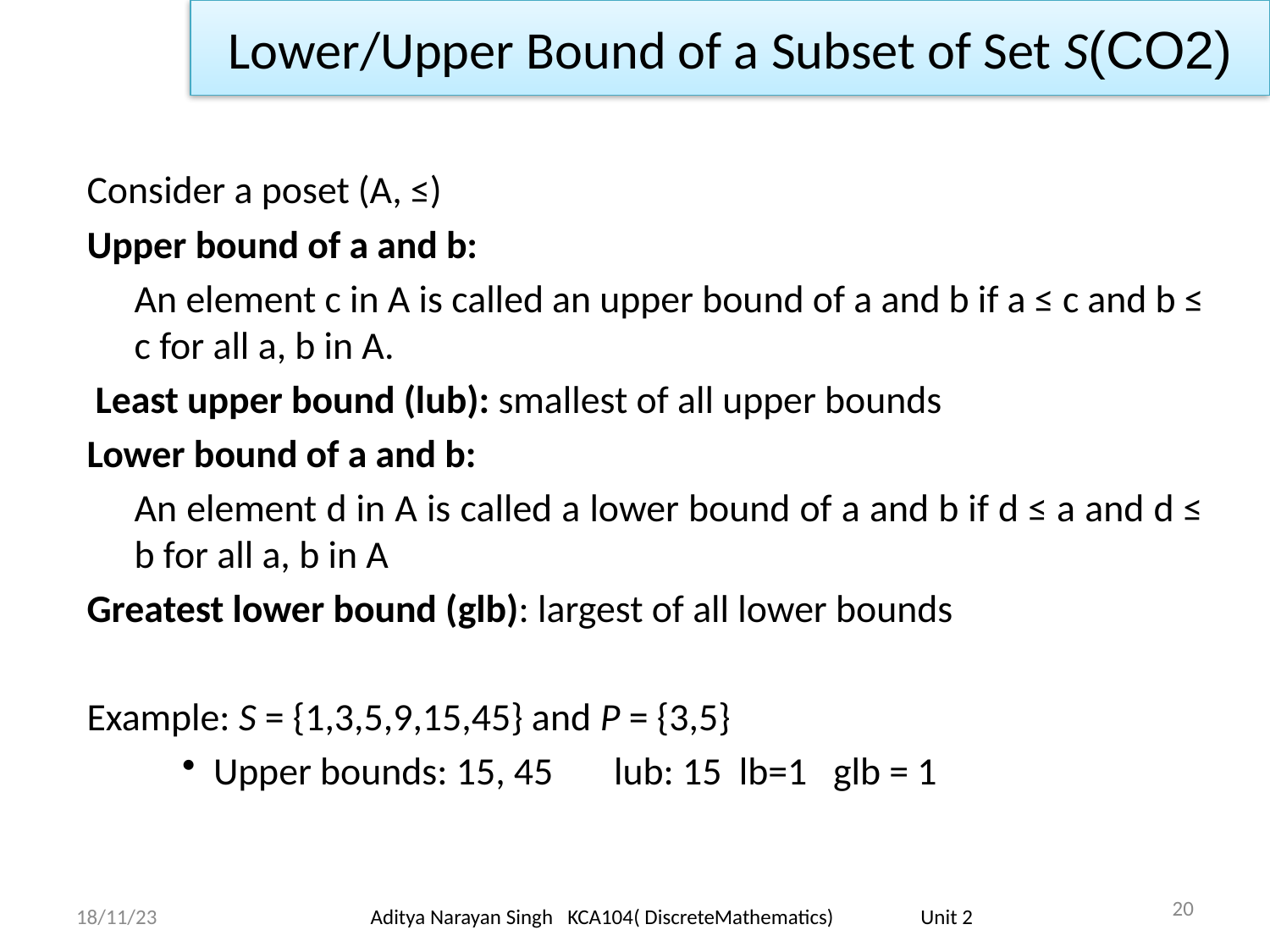

Lower/Upper Bound of a Subset of Set S(CO2)
Consider a poset (A, ≤)
Upper bound of a and b:
	An element c in A is called an upper bound of a and b if a ≤ c and b ≤ c for all a, b in A.
 Least upper bound (lub): smallest of all upper bounds
Lower bound of a and b:
	An element d in A is called a lower bound of a and b if d ≤ a and d ≤ b for all a, b in A
Greatest lower bound (glb): largest of all lower bounds

Example: S = {1,3,5,9,15,45} and P = {3,5}
Upper bounds: 15, 45       lub: 15  lb=1   glb = 1
20
18/11/23
Aditya Narayan Singh   KCA104( DiscreteMathematics)                  Unit 2